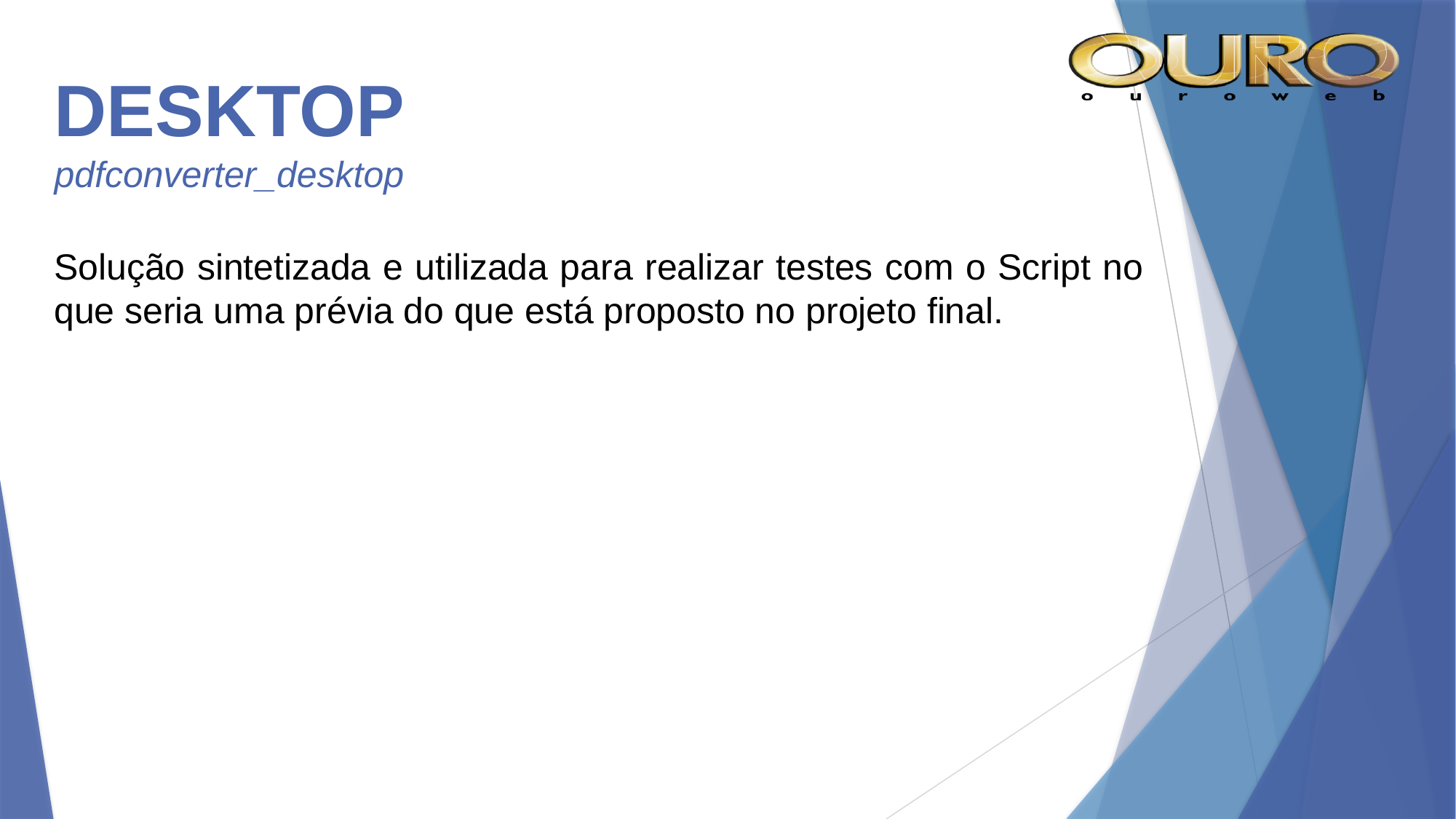

# DESKTOP
pdfconverter_desktop
Solução sintetizada e utilizada para realizar testes com o Script no que seria uma prévia do que está proposto no projeto final.